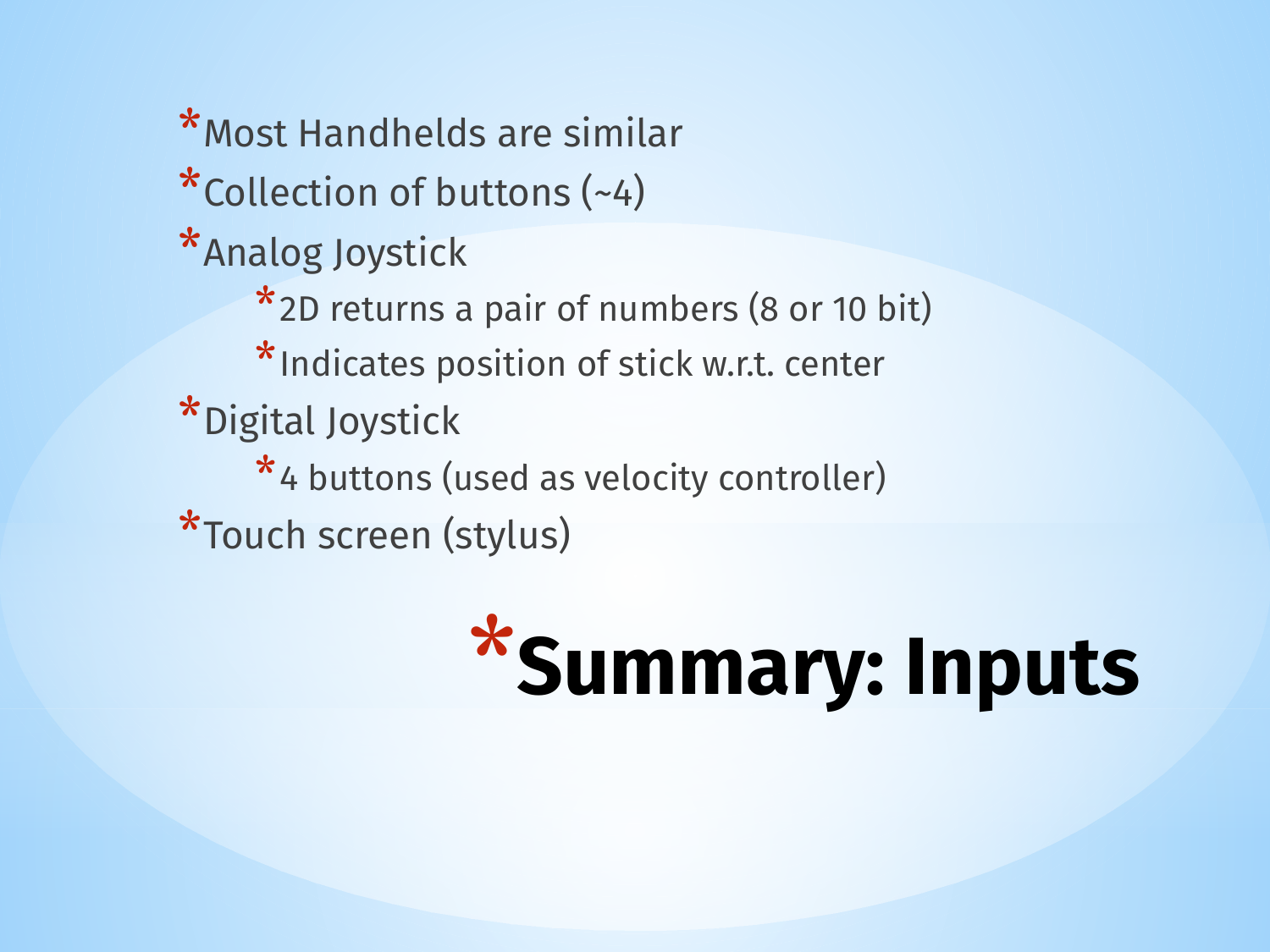

Most Handhelds are similar
Collection of buttons (~4)
Analog Joystick
2D returns a pair of numbers (8 or 10 bit)
Indicates position of stick w.r.t. center
Digital Joystick
4 buttons (used as velocity controller)
Touch screen (stylus)
# Summary: Inputs